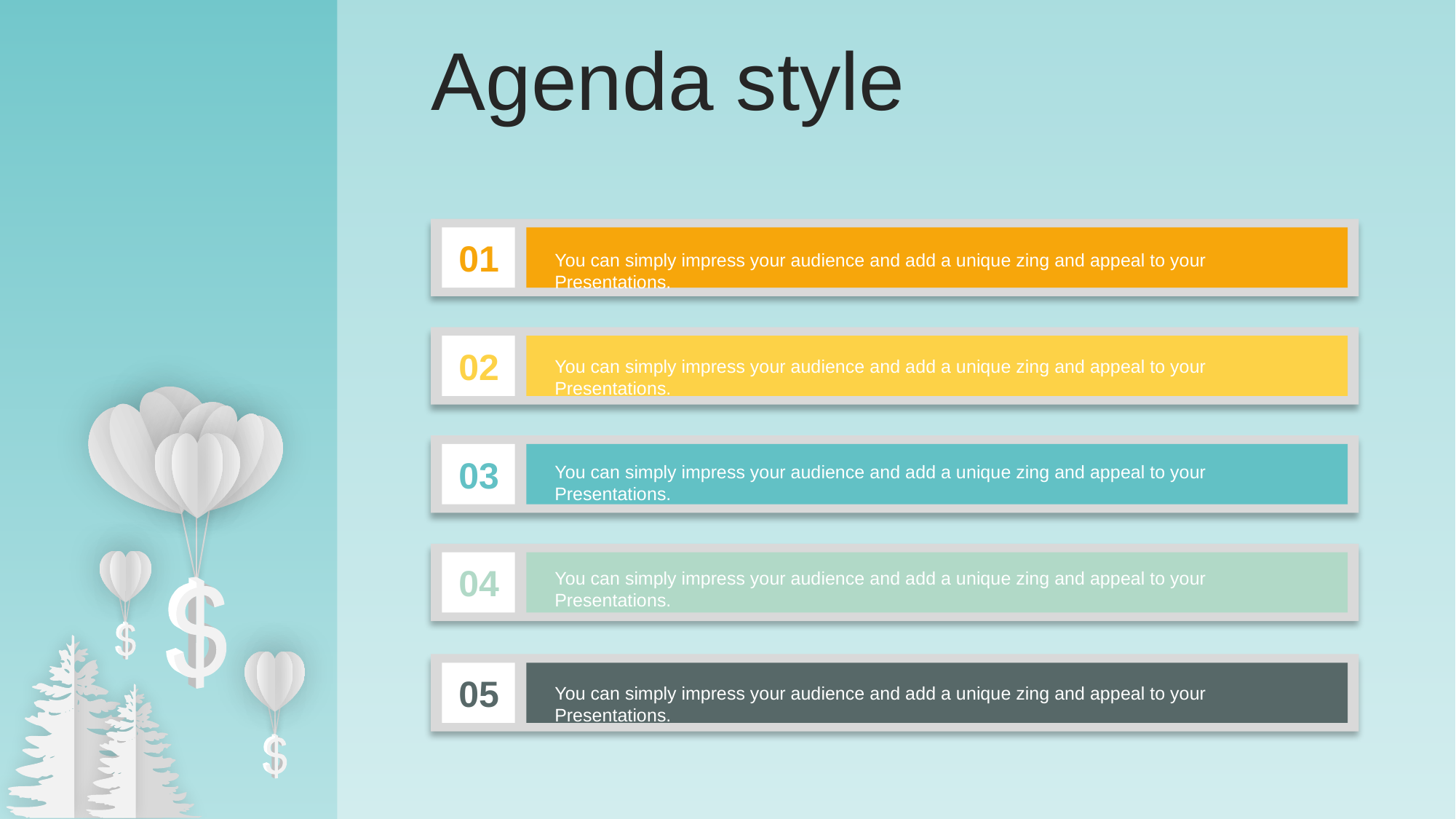

Agenda style

01
You can simply impress your audience and add a unique zing and appeal to your Presentations.

02
You can simply impress your audience and add a unique zing and appeal to your Presentations.

03
You can simply impress your audience and add a unique zing and appeal to your Presentations.

04
You can simply impress your audience and add a unique zing and appeal to your Presentations.

05
You can simply impress your audience and add a unique zing and appeal to your Presentations.